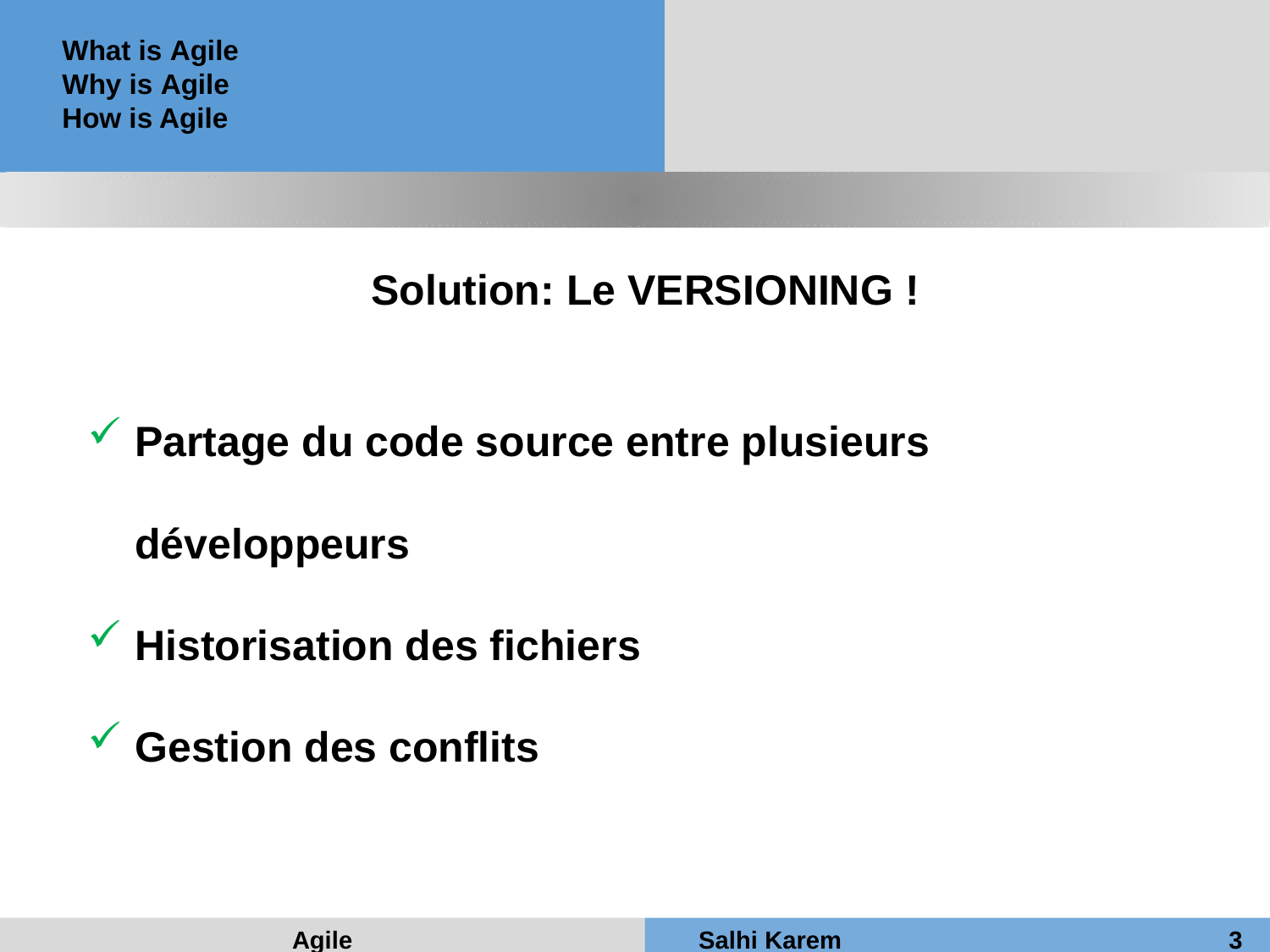

What is Agile
Why is Agile
How is Agile

Solution: Le VERSIONING !

Partage du code source entre plusieurs développeurs
Historisation des fichiers
Gestion des conflits

Agile
Salhi Karem
3